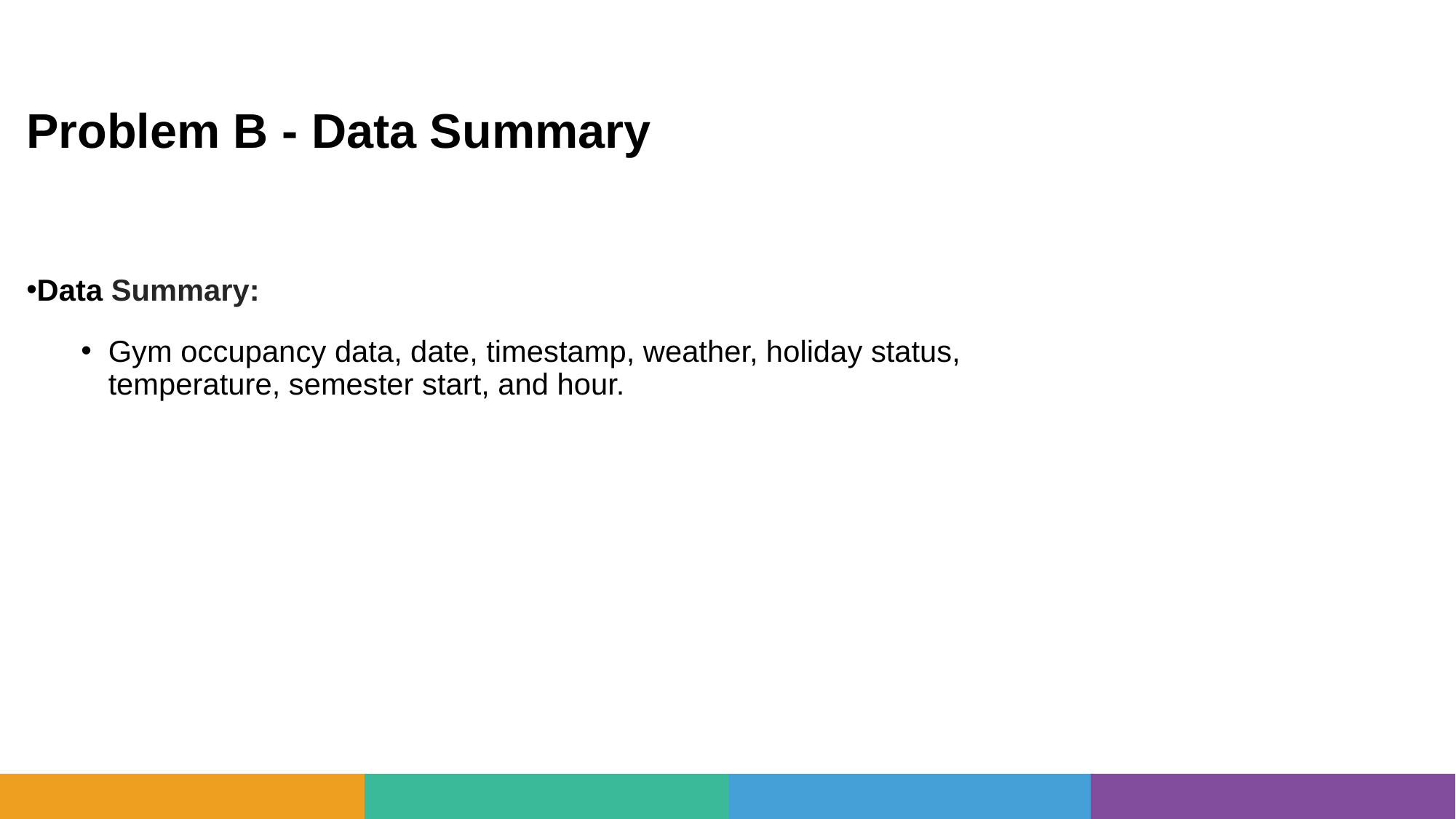

Problem B - Data Summary

Data Summary:
Gym occupancy data, date, timestamp, weather, holiday status, temperature, semester start, and hour.